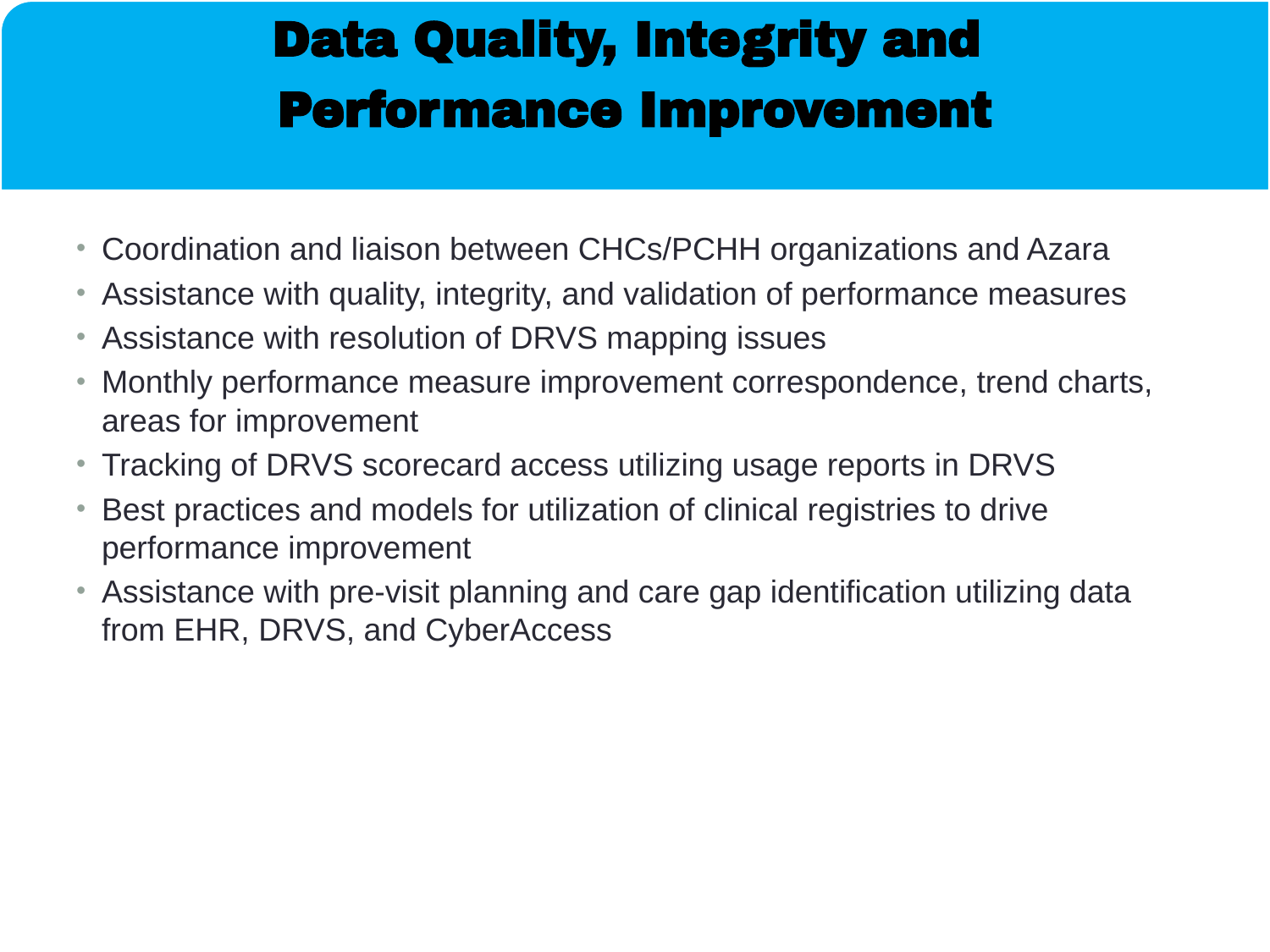

Data Quality, Integrity and
Performance Improvement
# PCH
Coordination and liaison between CHCs/PCHH organizations and Azara
Assistance with quality, integrity, and validation of performance measures
Assistance with resolution of DRVS mapping issues
Monthly performance measure improvement correspondence, trend charts, areas for improvement
Tracking of DRVS scorecard access utilizing usage reports in DRVS
Best practices and models for utilization of clinical registries to drive performance improvement
Assistance with pre-visit planning and care gap identification utilizing data from EHR, DRVS, and CyberAccess